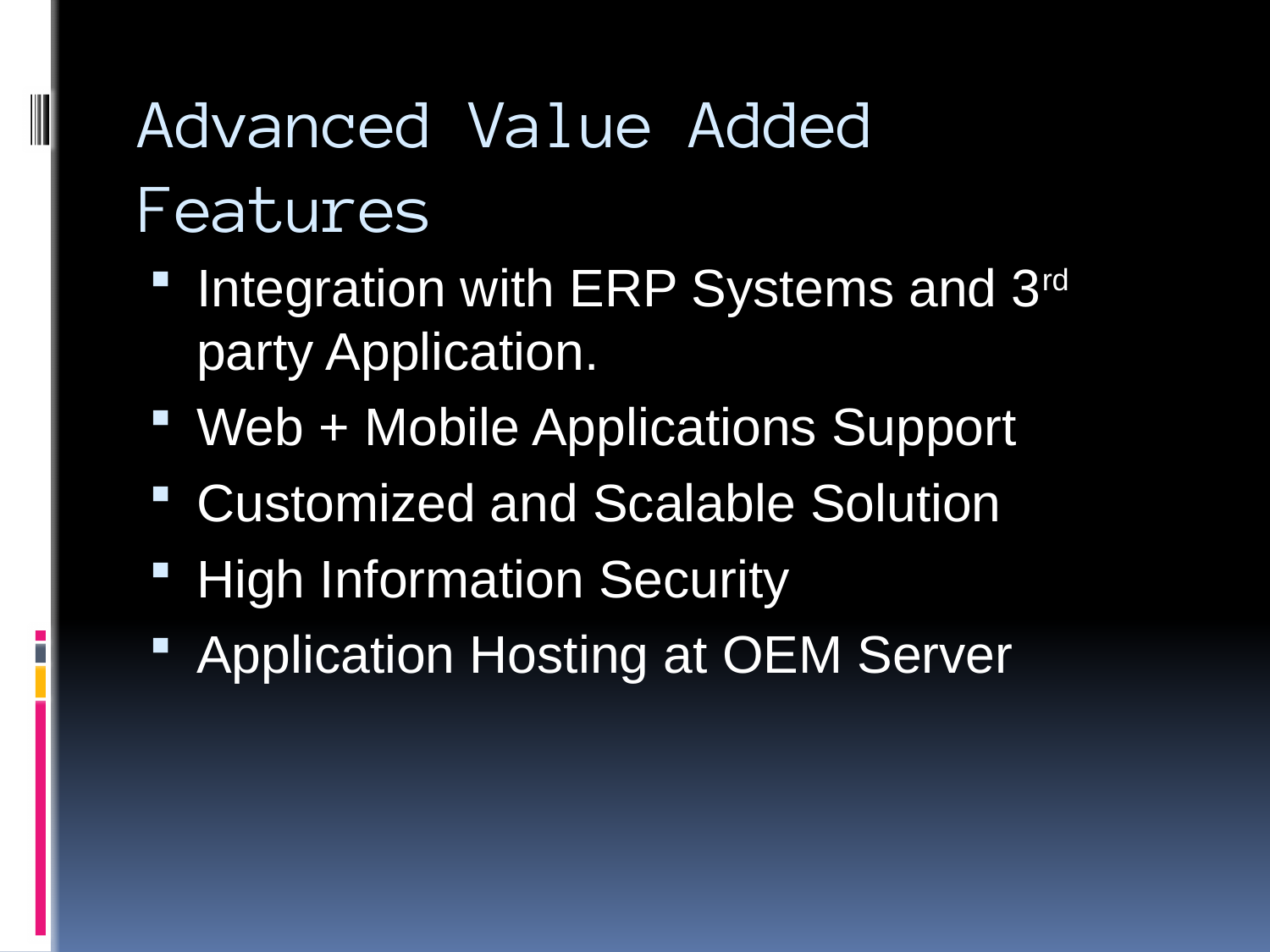

# Advanced Value Added Features
Integration with ERP Systems and 3rd party Application.
Web + Mobile Applications Support
Customized and Scalable Solution
High Information Security
Application Hosting at OEM Server